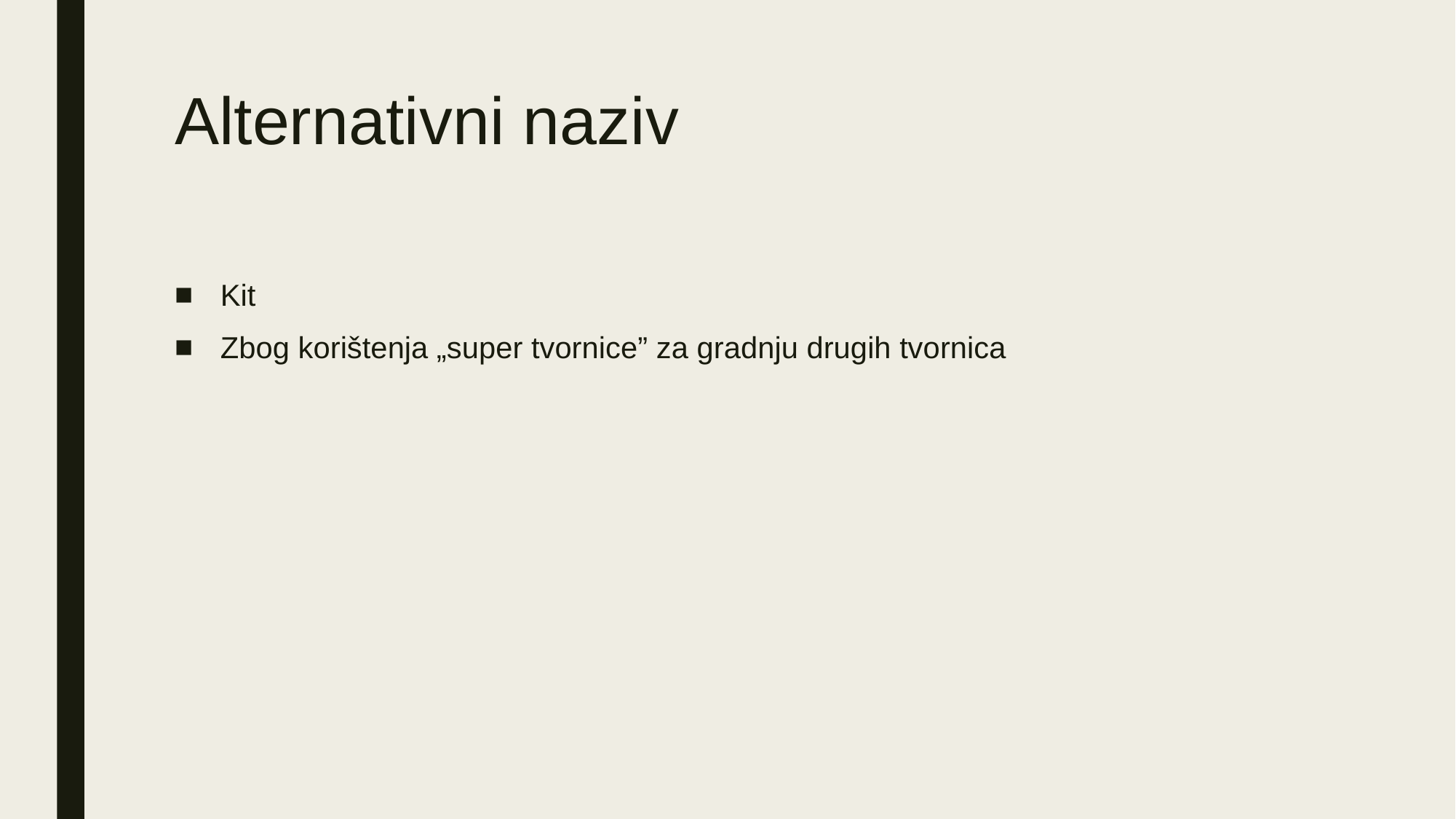

# Alternativni naziv
Kit
Zbog korištenja „super tvornice” za gradnju drugih tvornica